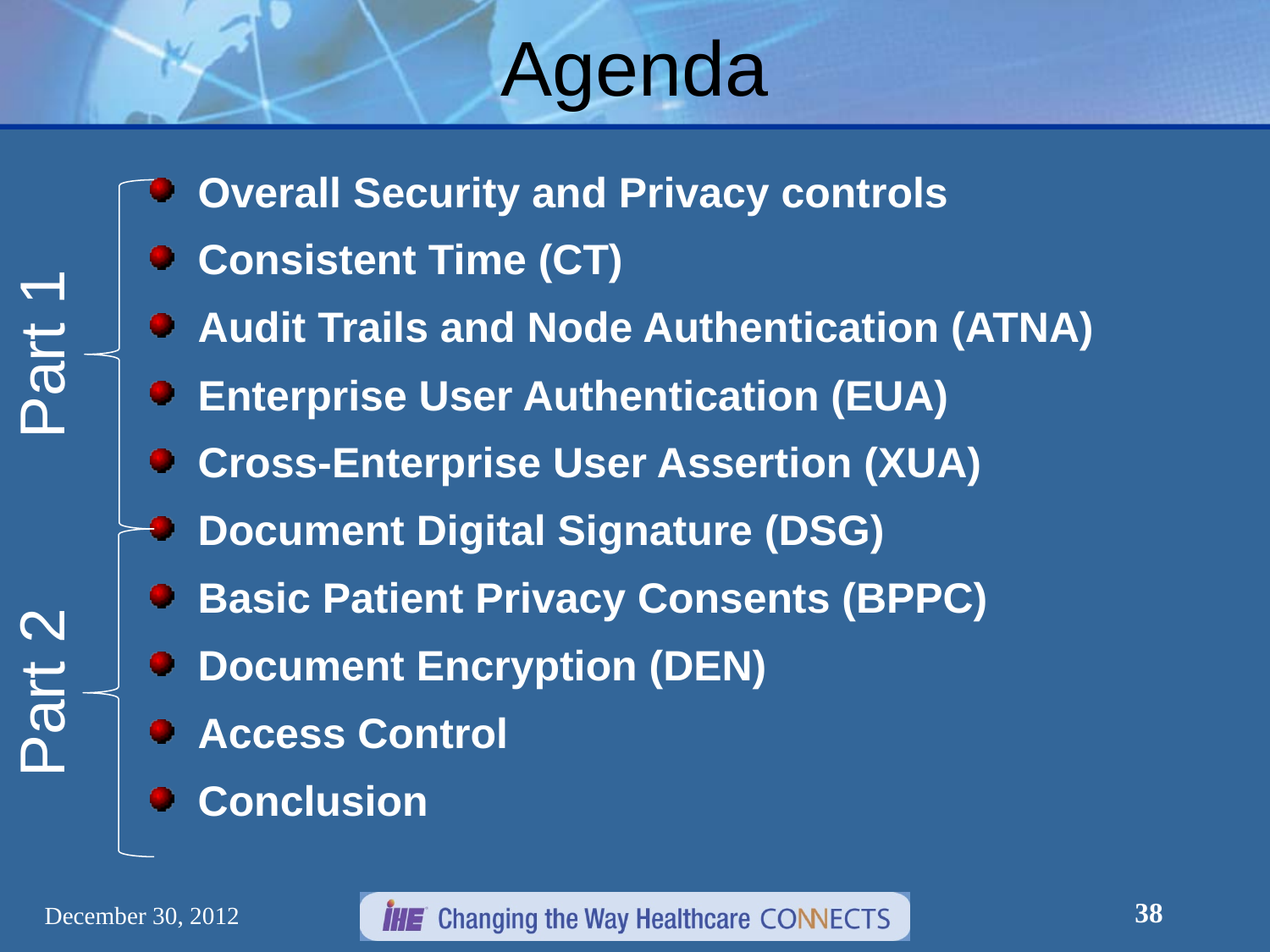

# Agenda
Overall Security and Privacy controls
Consistent Time (CT)
Audit Trails and Node Authentication (ATNA)
Enterprise User Authentication (EUA)
Cross-Enterprise User Assertion (XUA)
Document Digital Signature (DSG)
Basic Patient Privacy Consents (BPPC)
Document Encryption (DEN)
Access Control
Conclusion

Part 1

Part 2
38
December 30, 2012